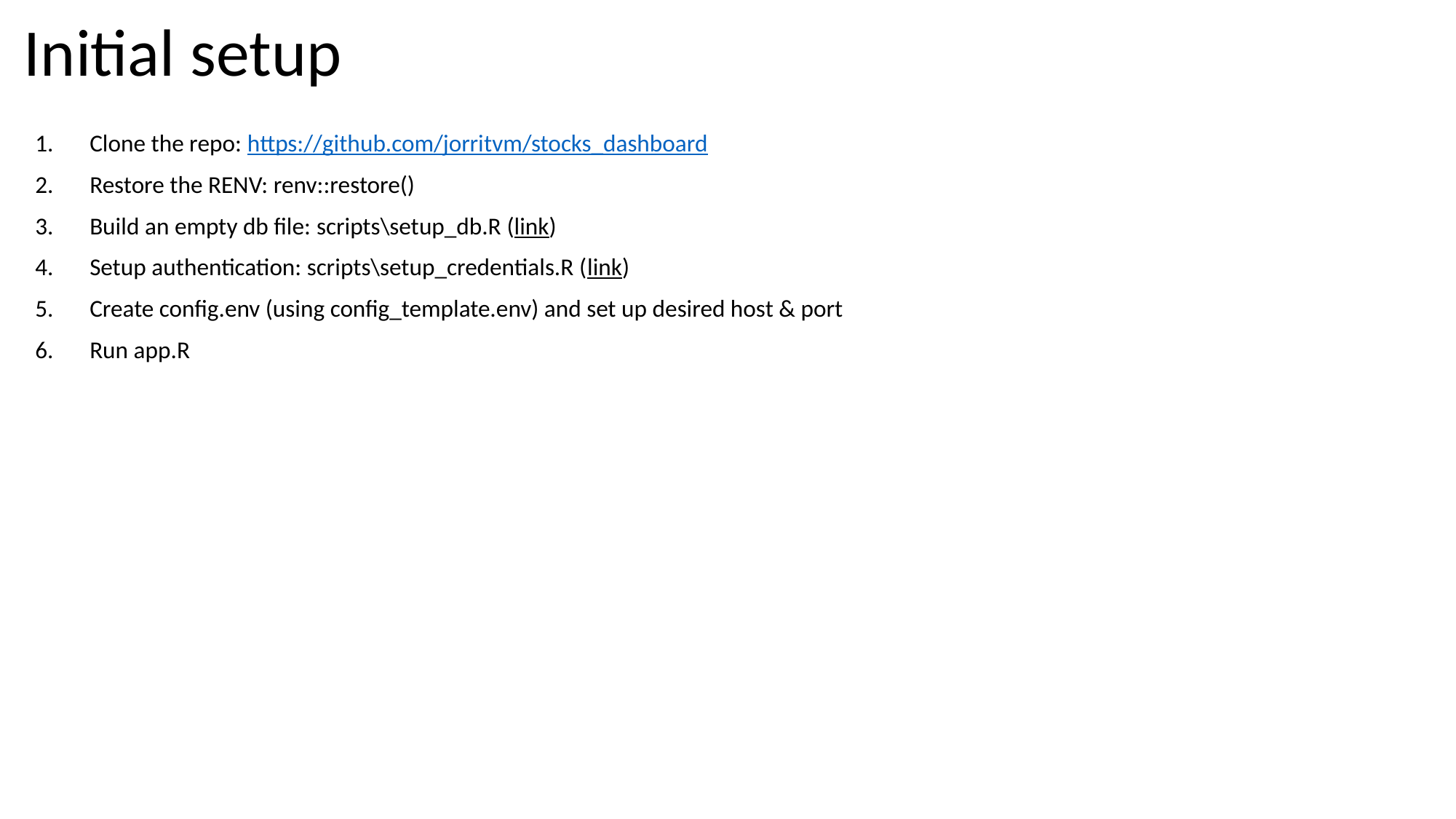

# Initial setup
Clone the repo: https://github.com/jorritvm/stocks_dashboard
Restore the RENV: renv::restore()
Build an empty db file: scripts\setup_db.R (link)
Setup authentication: scripts\setup_credentials.R (link)
Create config.env (using config_template.env) and set up desired host & port
Run app.R